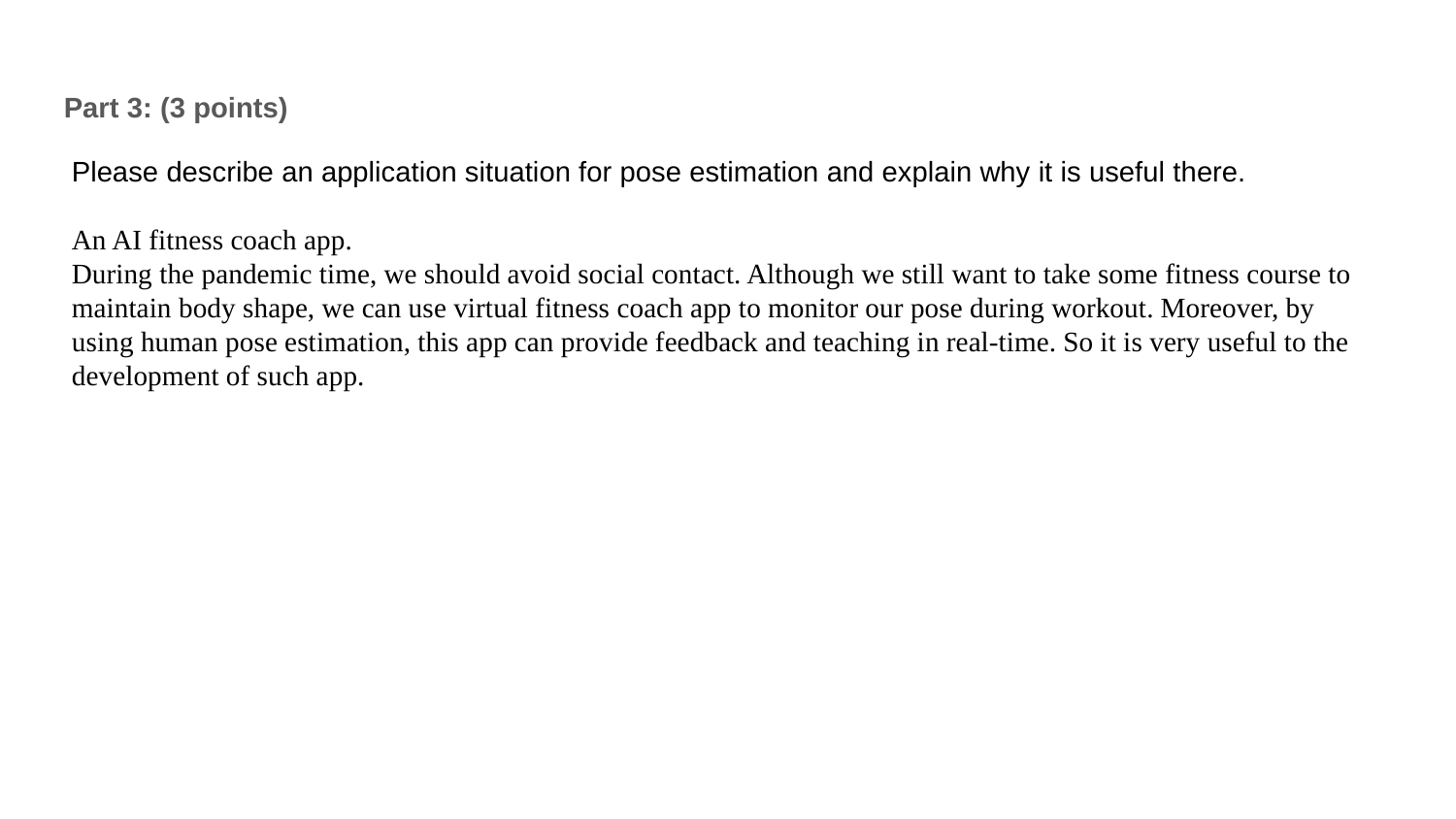

Part 3: (3 points)

Please describe an application situation for pose estimation and explain why it is useful there.

An AI fitness coach app.
During the pandemic time, we should avoid social contact. Although we still want to take some fitness course to maintain body shape, we can use virtual fitness coach app to monitor our pose during workout. Moreover, by using human pose estimation, this app can provide feedback and teaching in real-time. So it is very useful to the development of such app.